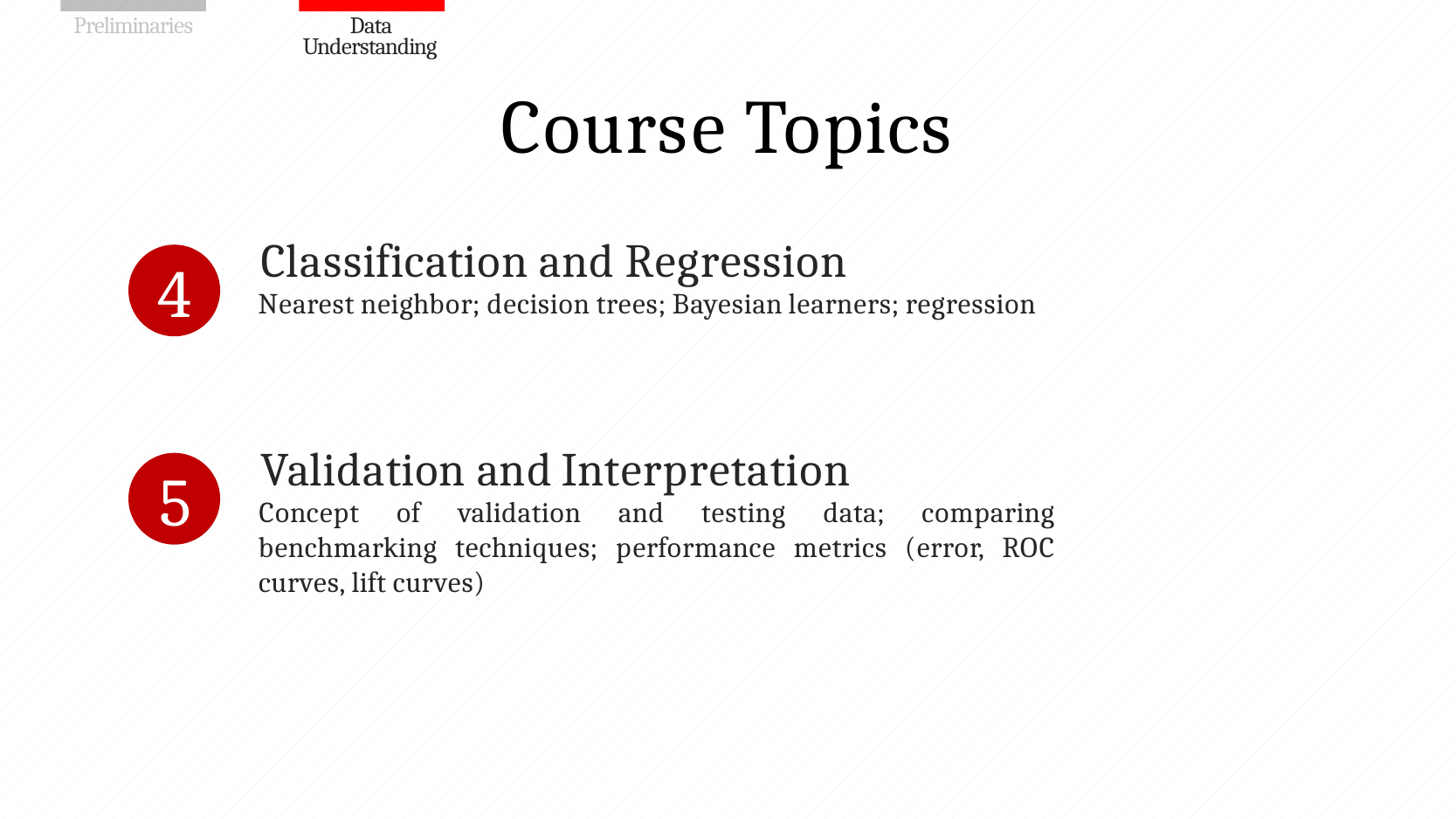

# Course Topics
Classification and Regression
4
Nearest neighbor; decision trees; Bayesian learners; regression
Validation and Interpretation
5
Concept of validation and testing data; comparing benchmarking techniques; performance metrics (error, ROC curves, lift curves)